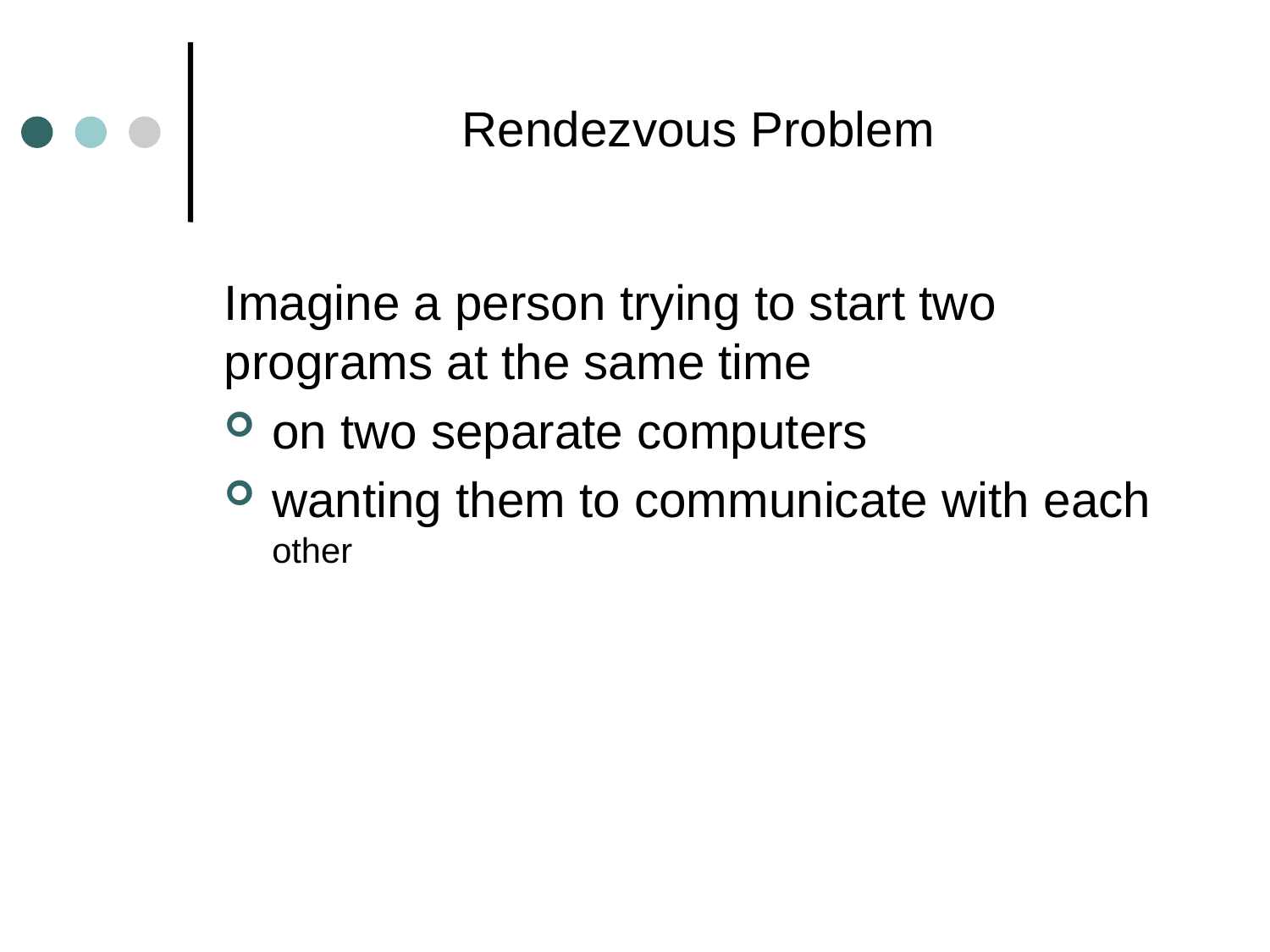

# Rendezvous Problem
Imagine a person trying to start two programs at the same time
on two separate computers
wanting them to communicate with each other